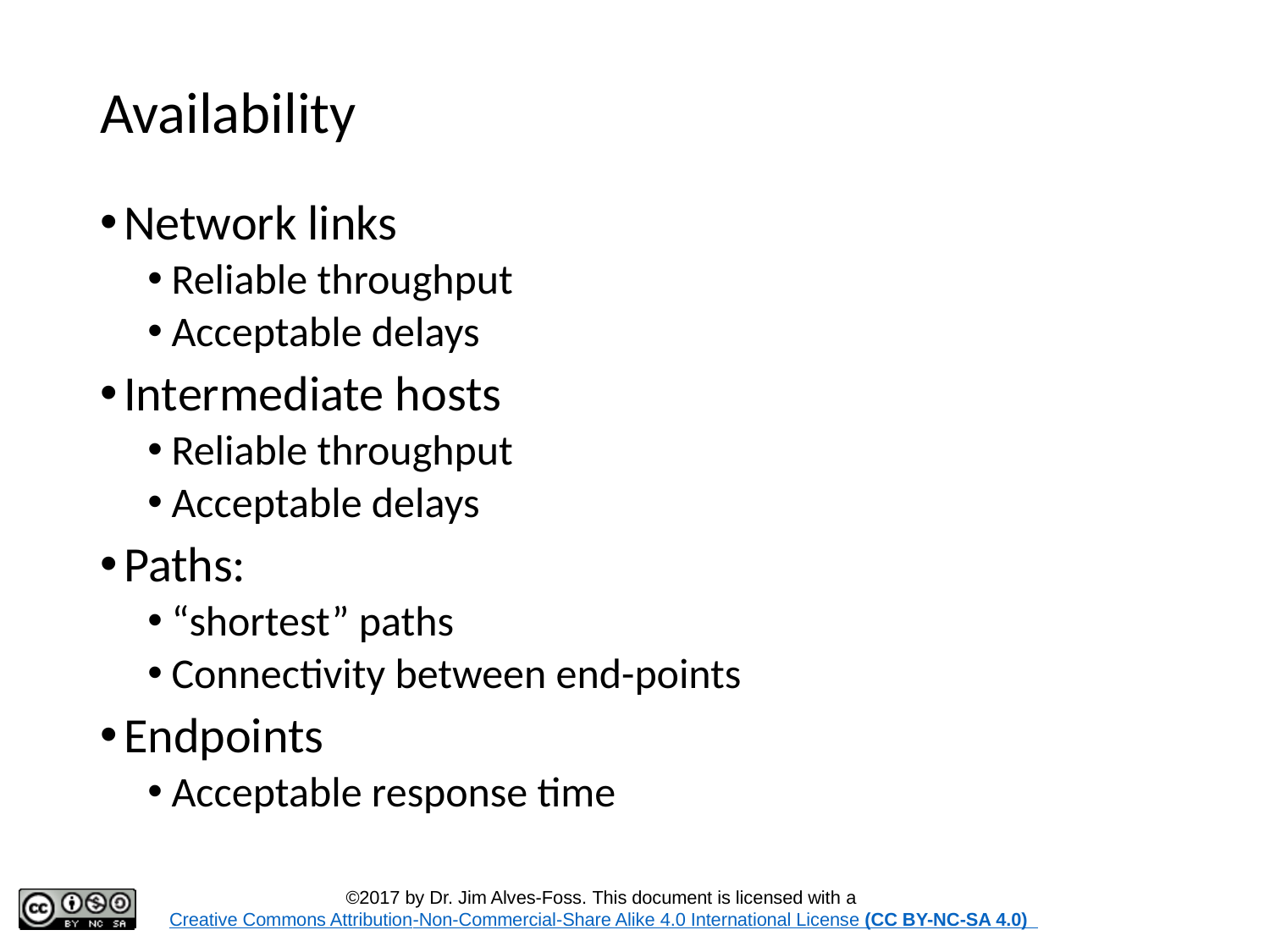

# Availability
Network links
Reliable throughput
Acceptable delays
Intermediate hosts
Reliable throughput
Acceptable delays
Paths:
“shortest” paths
Connectivity between end-points
Endpoints
Acceptable response time